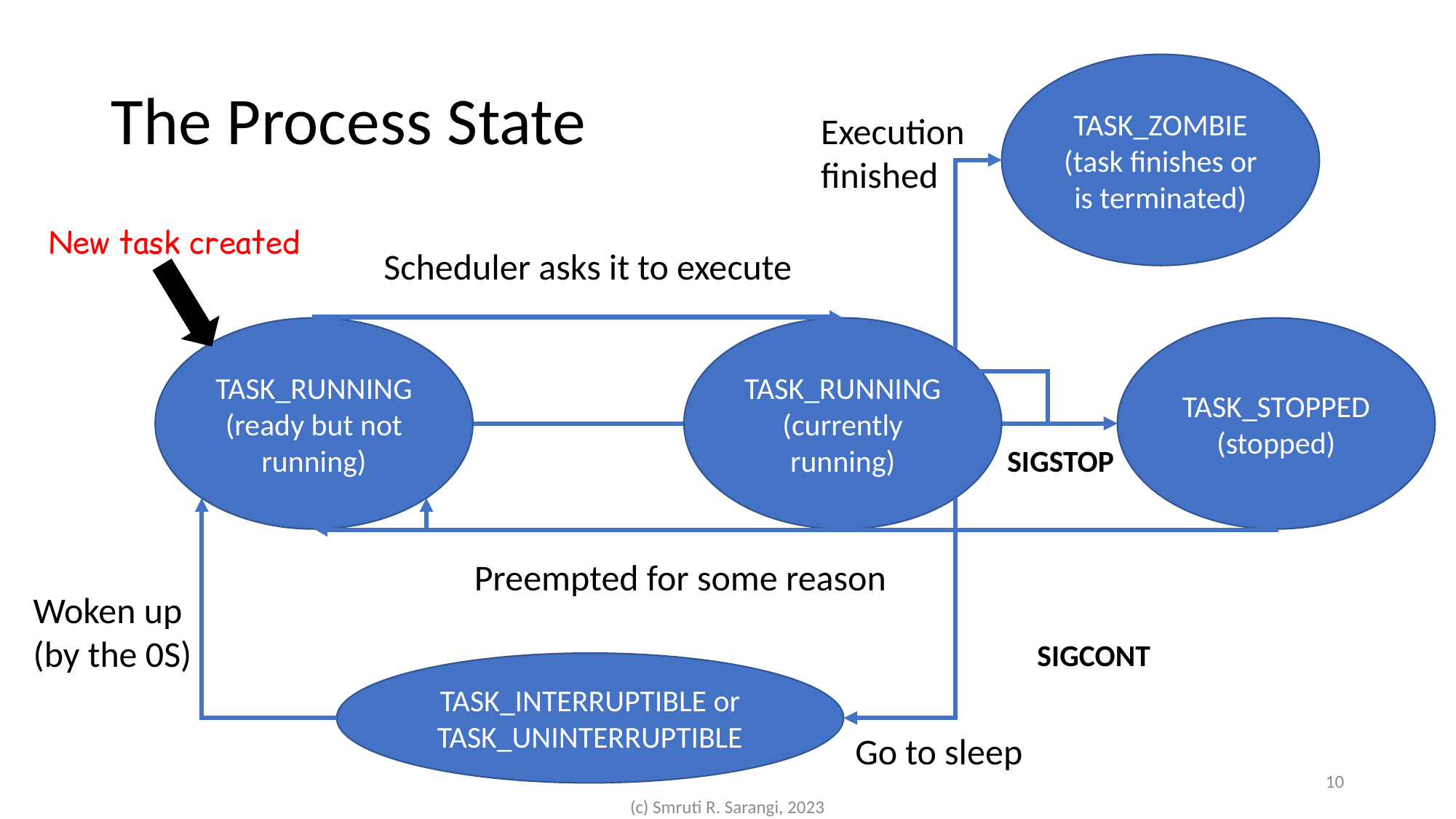

# The Process State
TASK_ZOMBIE
(task finishes or is terminated)
Execution
finished
New task created
Scheduler asks it to execute

TASK_RUNNING
(ready but not running)
TASK_RUNNING
(currently running)
TASK_STOPPED
(stopped)
SIGSTOP
Preempted for some reason
Woken up
(by the 0S)
SIGCONT
TASK_INTERRUPTIBLE or TASK_UNINTERRUPTIBLE
Go to sleep
10
(c) Smruti R. Sarangi, 2023